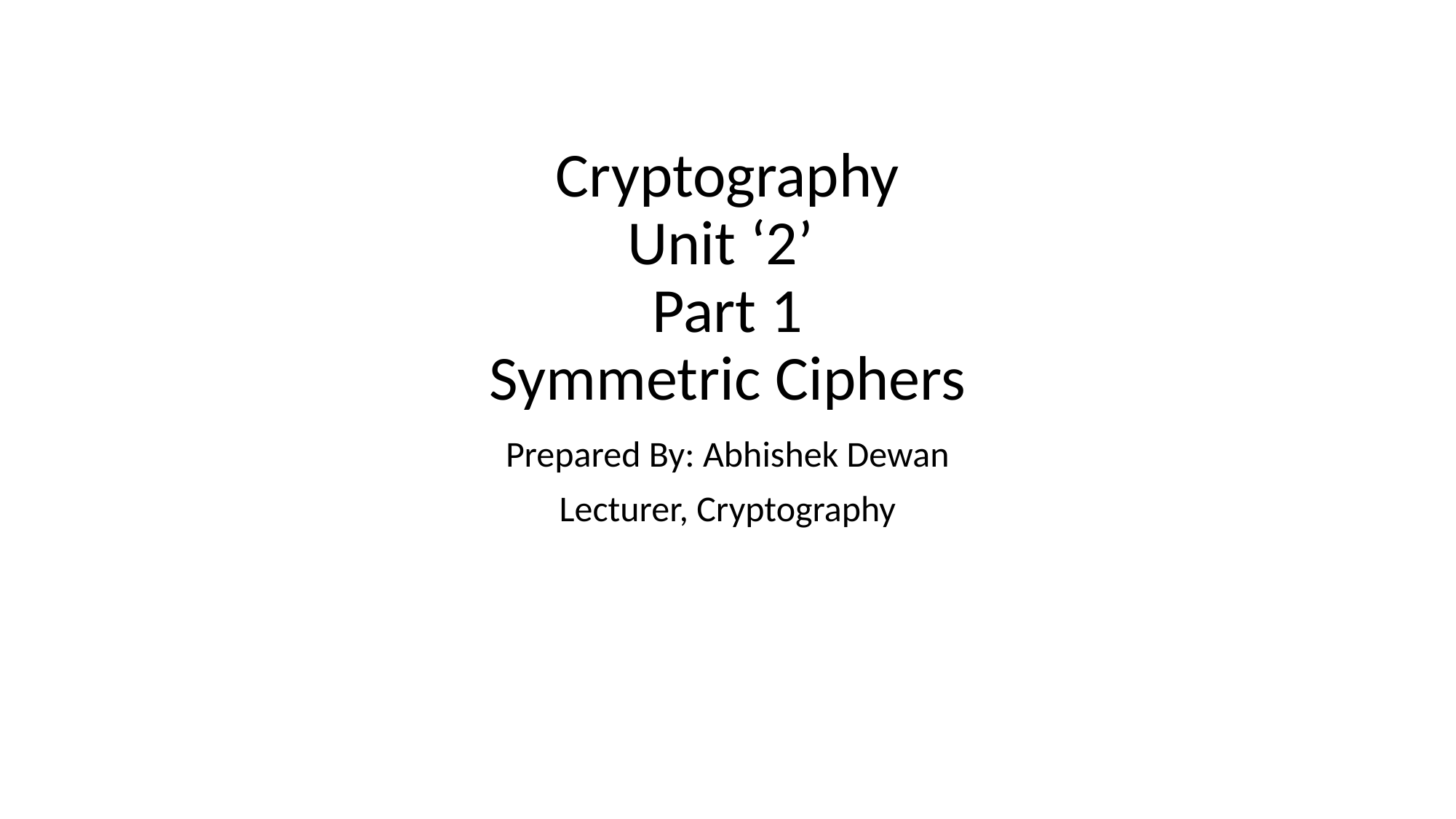

# Cryptography Unit ‘2’ Part 1 Symmetric Ciphers
Prepared By: Abhishek Dewan
Lecturer, Cryptography